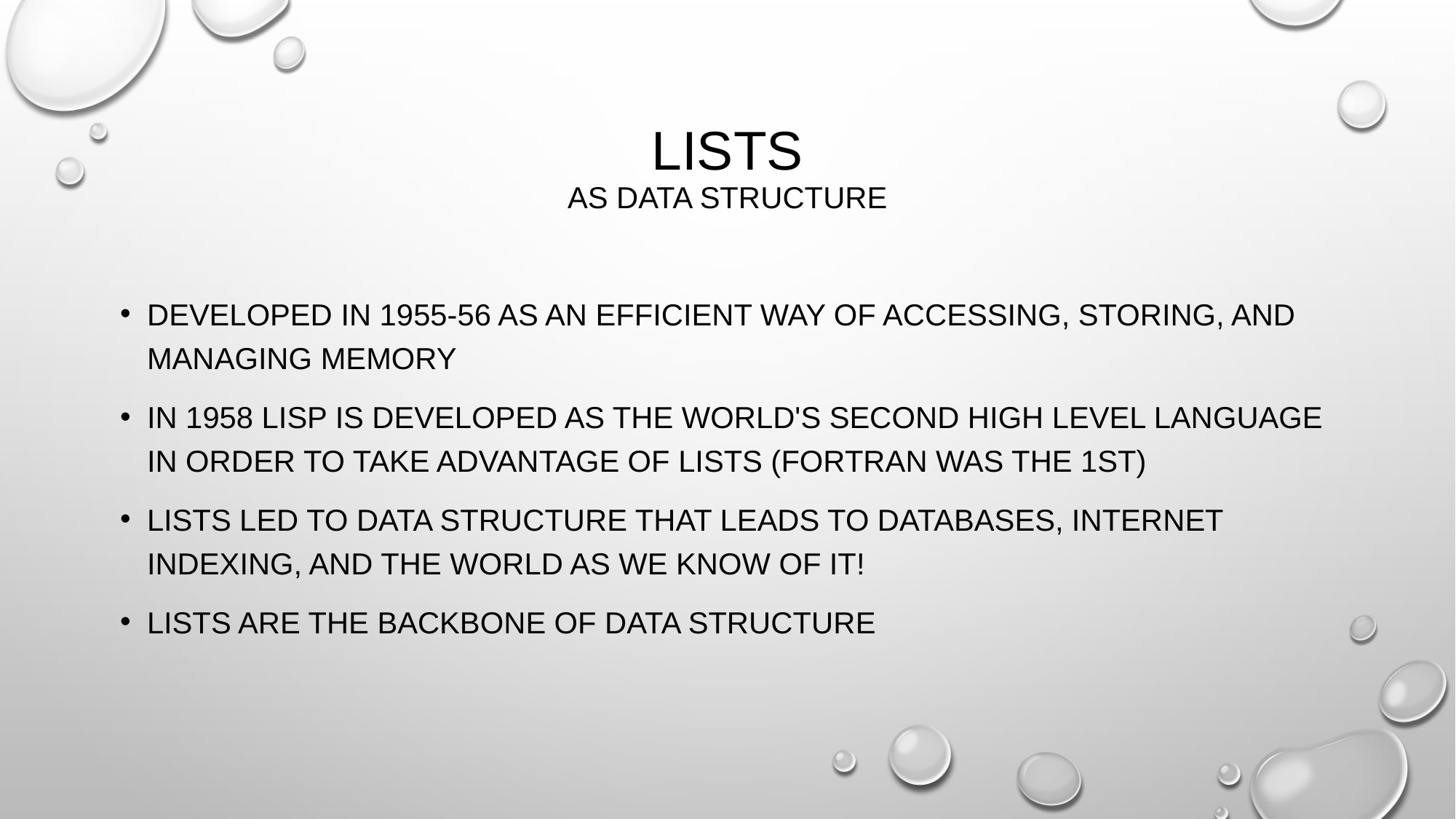

Lists
as data structure
Developed in 1955-56 as an Efficient way of accessing, storing, and managing memory
In 1958 lisp is developed as the world's second high level language in order to take advantage of lists (fortran was the 1st)
Lists led to Data structure that leads to databases, internet indexing, and the world as we know of it!
Lists are the backbone of data structure